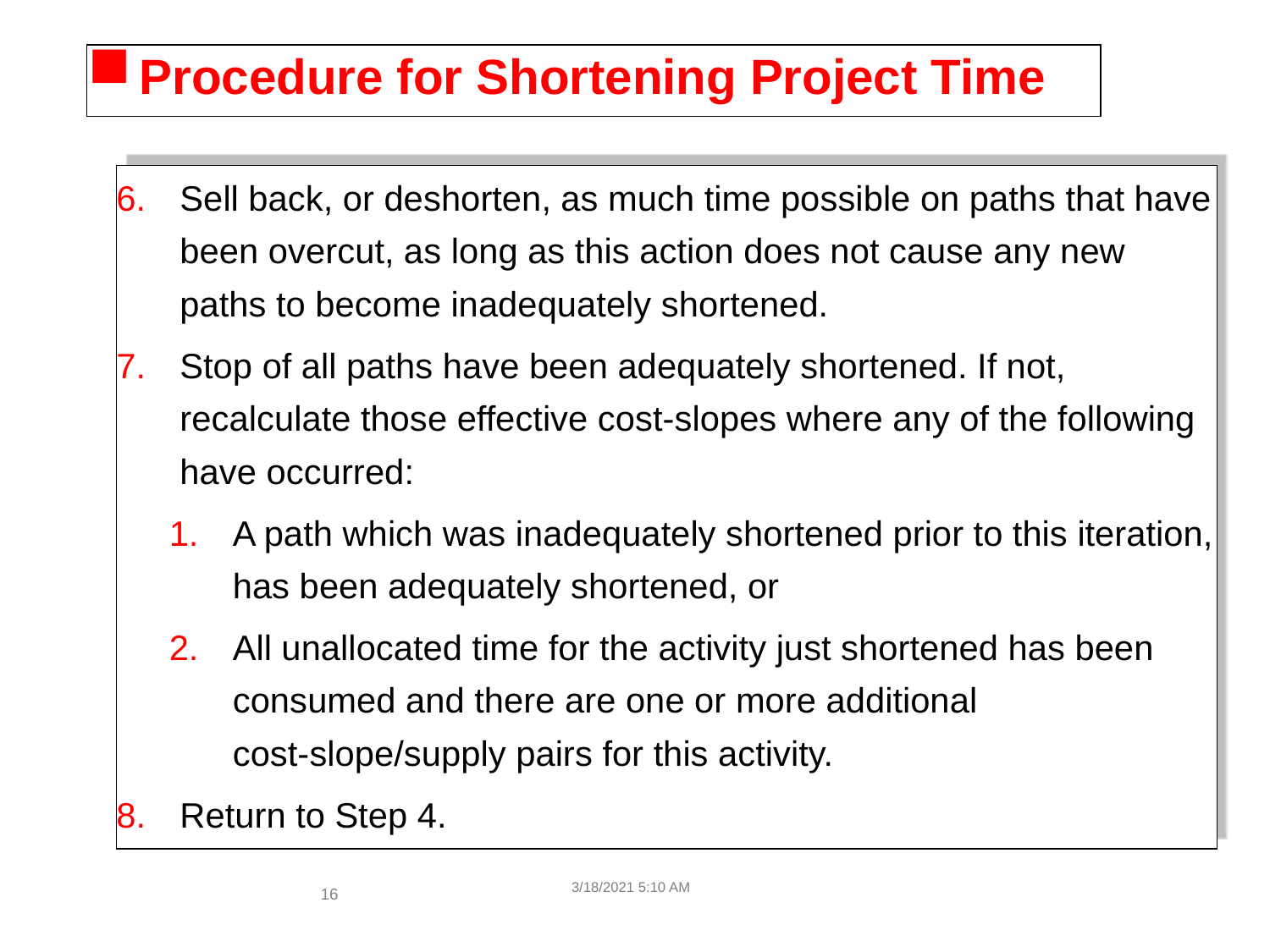

Procedure for Shortening Project Time
Sell back, or deshorten, as much time possible on paths that have been overcut, as long as this action does not cause any new paths to become inadequately shortened.
Stop of all paths have been adequately shortened. If not, recalculate those effective cost-slopes where any of the following have occurred:
A path which was inadequately shortened prior to this iteration, has been adequately shortened, or
All unallocated time for the activity just shortened has been consumed and there are one or more additional cost-slope/supply pairs for this activity.
Return to Step 4.
3/18/2021 5:10 AM
16